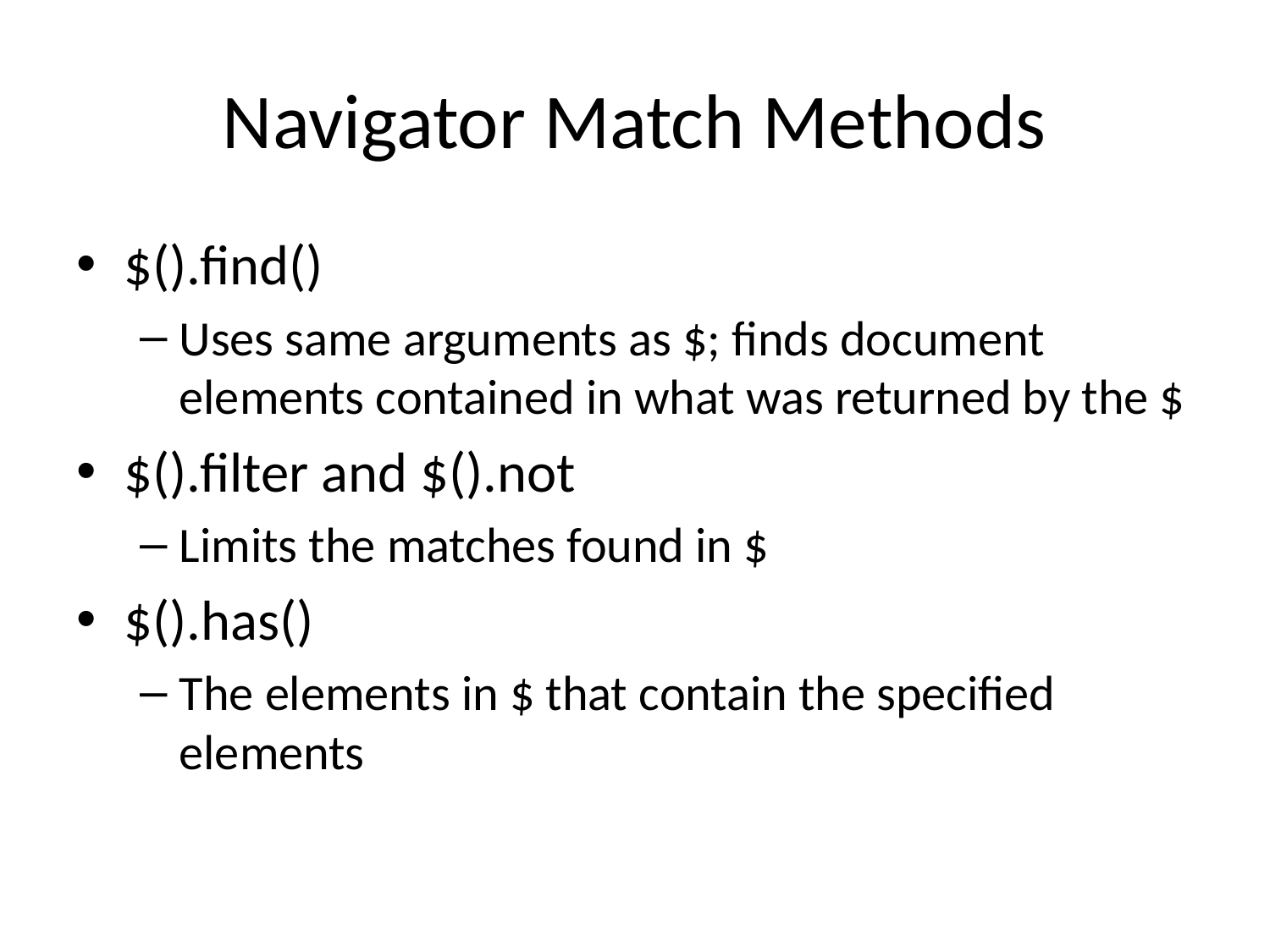

# Navigator Match Methods
$().find()
Uses same arguments as $; finds document elements contained in what was returned by the $
$().filter and $().not
Limits the matches found in $
$().has()
The elements in $ that contain the specified elements